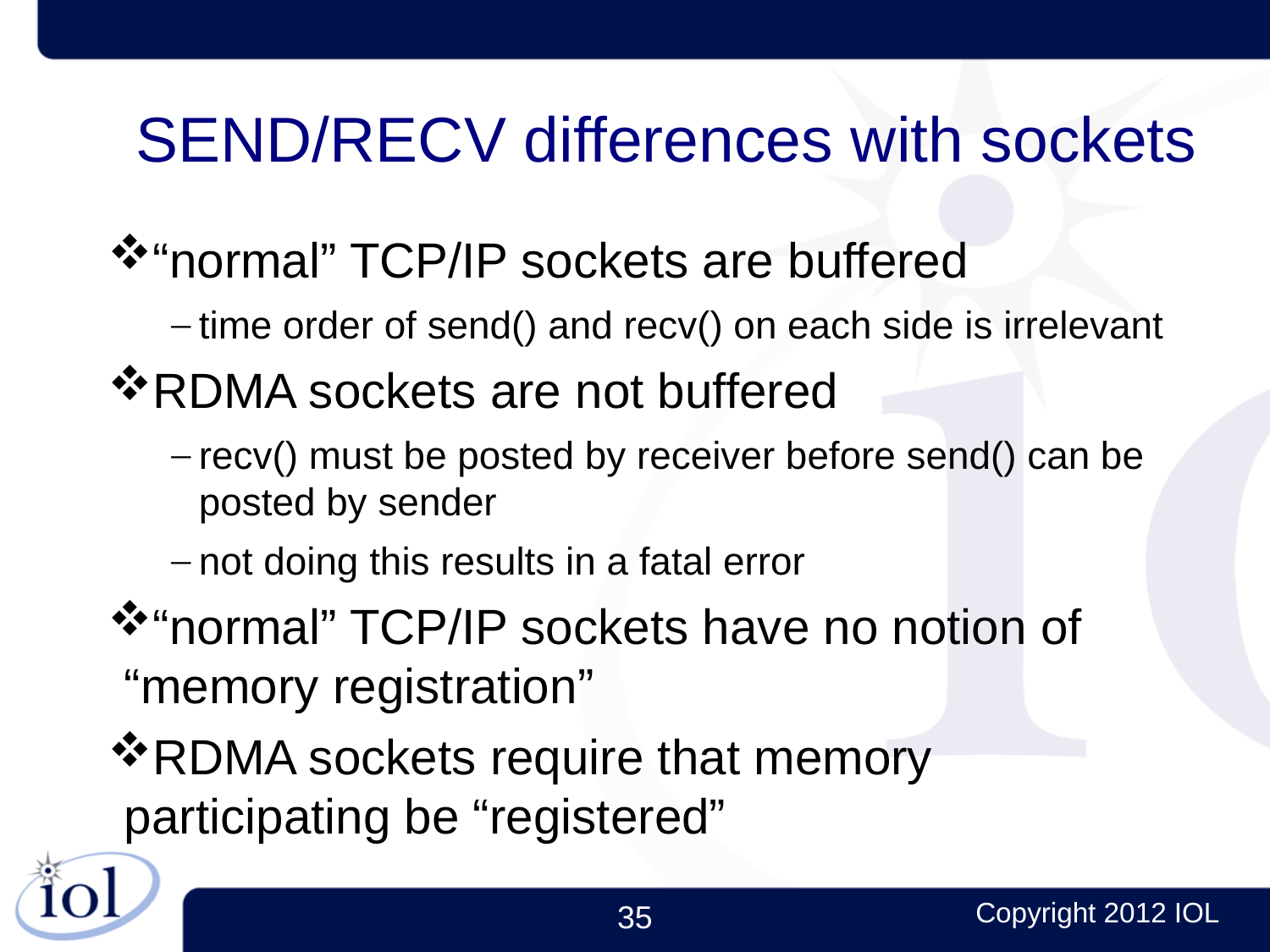

SEND/RECV differences with sockets
“normal” TCP/IP sockets are buffered
time order of send() and recv() on each side is irrelevant
RDMA sockets are not buffered
recv() must be posted by receiver before send() can be posted by sender
not doing this results in a fatal error
“normal” TCP/IP sockets have no notion of “memory registration”
RDMA sockets require that memory participating be “registered”